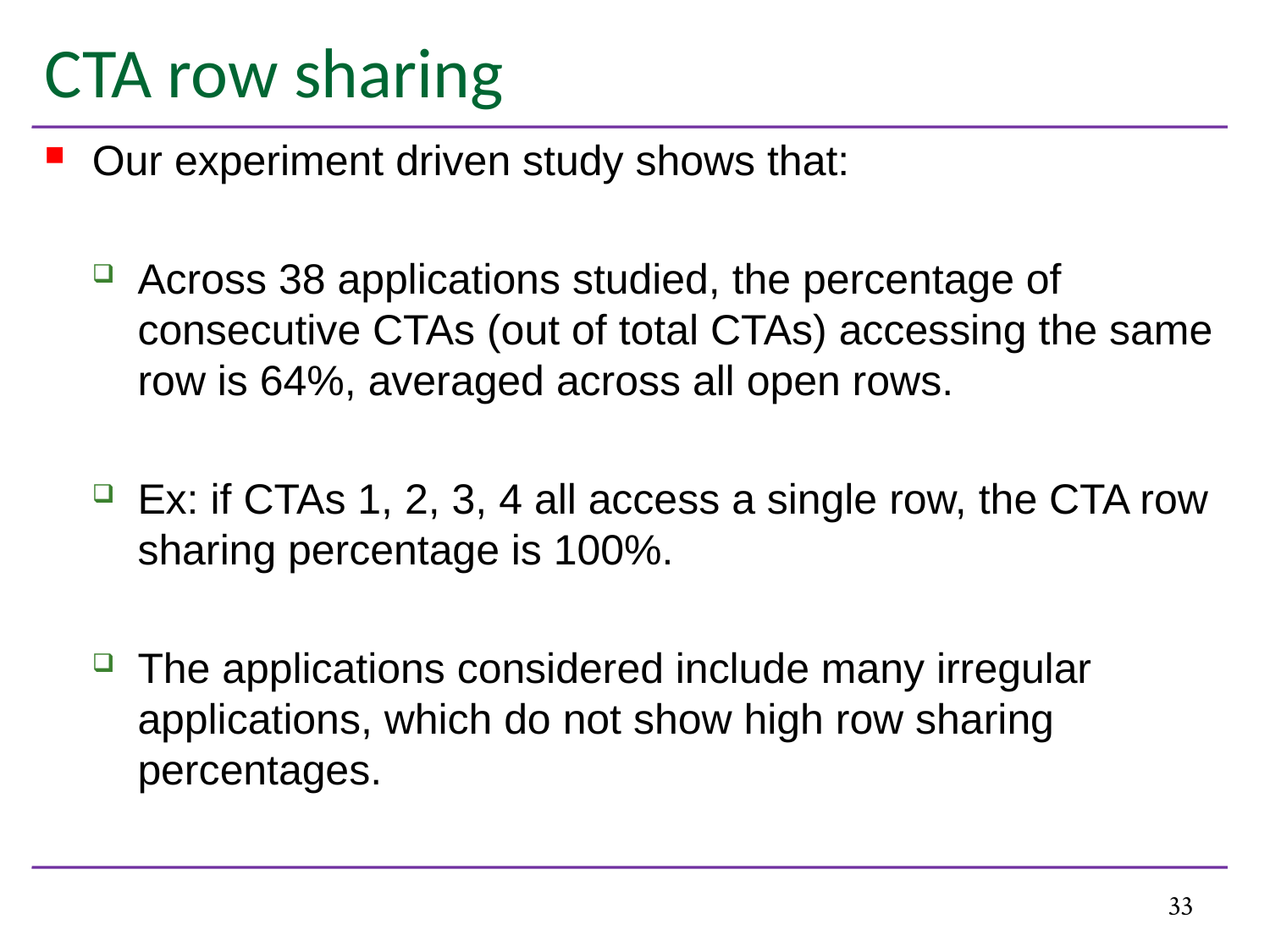

# CTA row sharing
Our experiment driven study shows that:

Across 38 applications studied, the percentage of consecutive CTAs (out of total CTAs) accessing the same row is 64%, averaged across all open rows.

Ex: if CTAs 1, 2, 3, 4 all access a single row, the CTA row sharing percentage is 100%.

The applications considered include many irregular applications, which do not show high row sharing percentages.

33